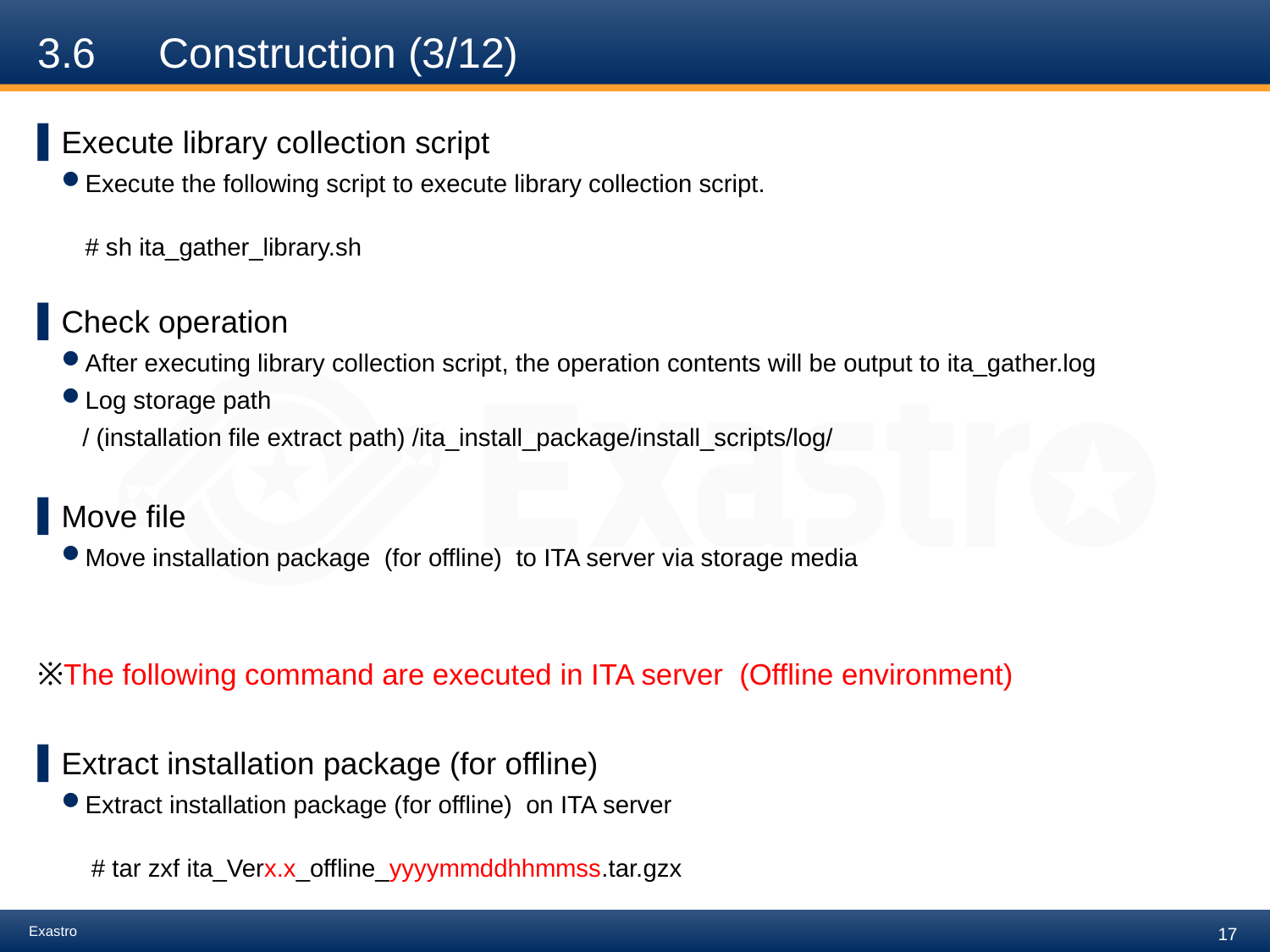

# 3.6　Construction (3/12)
Execute library collection script
Execute the following script to execute library collection script.

# sh ita_gather_library.sh

Check operation
After executing library collection script, the operation contents will be output to ita_gather.log
Log storage path
   / (installation file extract path) /ita_install_package/install_scripts/log/

Move file
Move installation package  (for offline)  to ITA server via storage media

※The following command are executed in ITA server  (Offline environment)

Extract installation package (for offline)
Extract installation package (for offline)  on ITA server

　# tar zxf ita_Verx.x_offline_yyyymmddhhmmss.tar.gzx